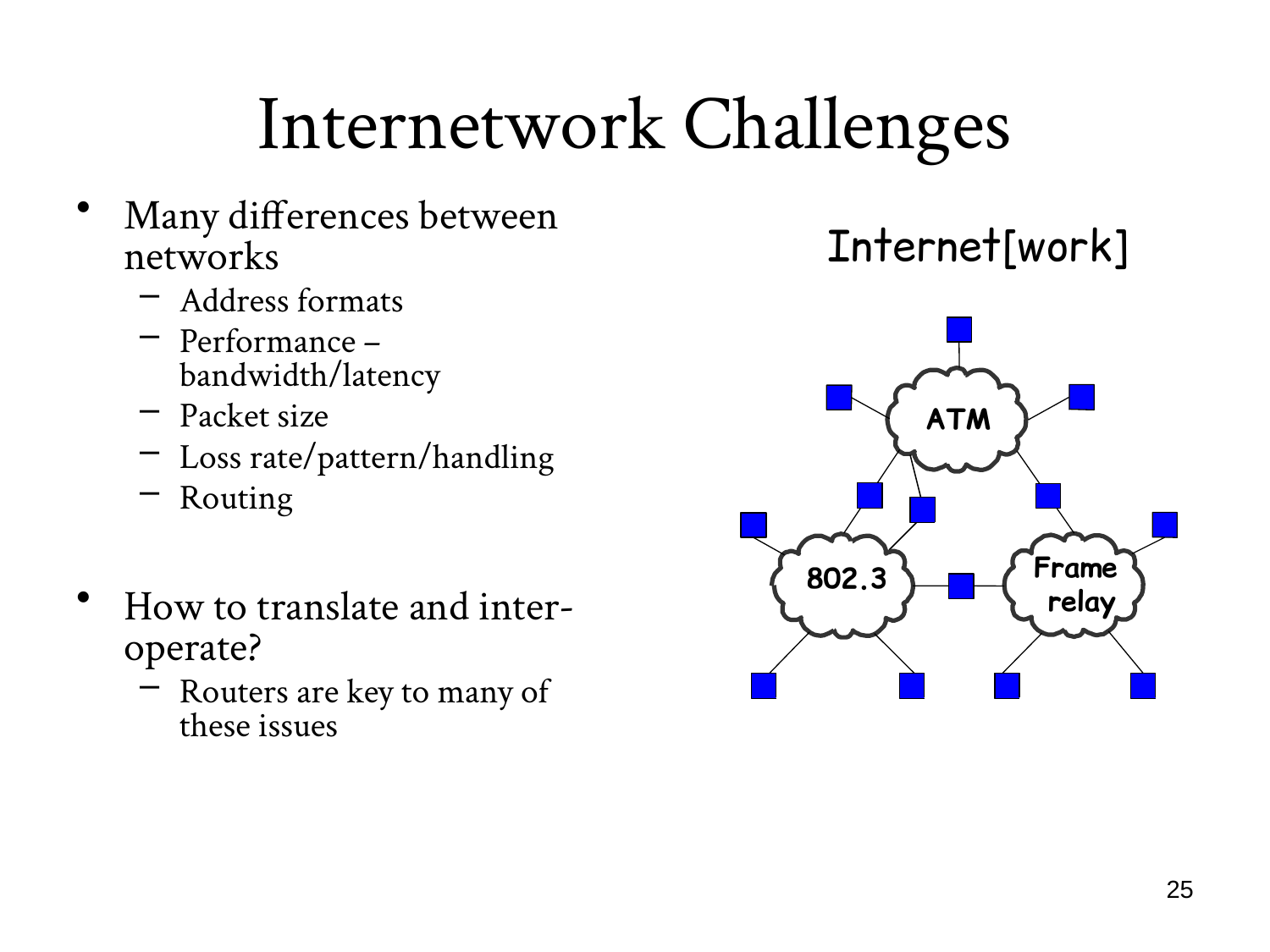

# Internetwork Challenges
Many differences between networks
Address formats
Performance – bandwidth/latency
Packet size
Loss rate/pattern/handling
Routing

How to translate and inter-operate?
Routers are key to many of these issues
Internet[work]

ATM

Frame
relay
802.3

25